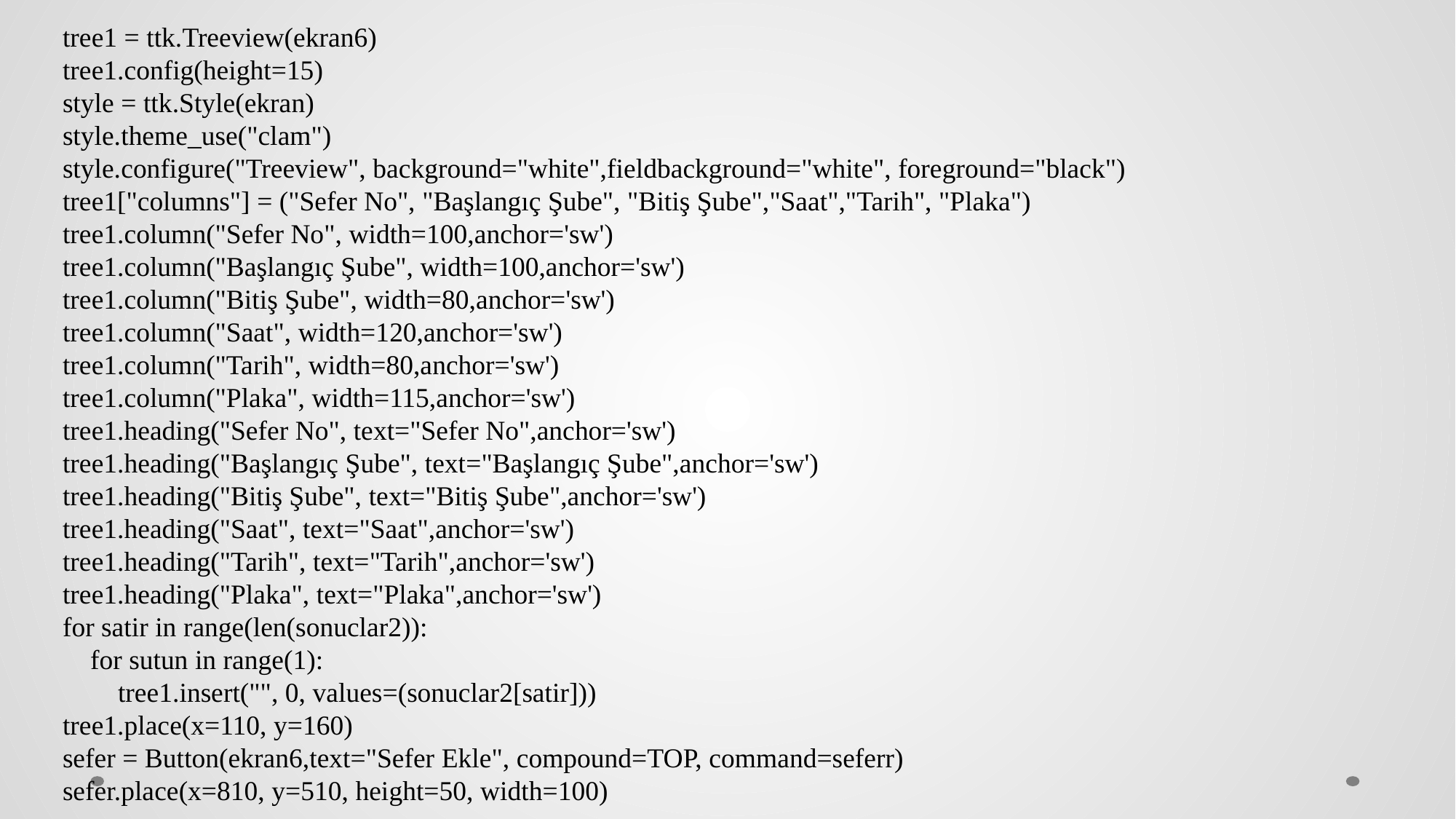

tree1 = ttk.Treeview(ekran6)
    tree1.config(height=15)
    style = ttk.Style(ekran)
    style.theme_use("clam")
    style.configure("Treeview", background="white",fieldbackground="white", foreground="black")
    tree1["columns"] = ("Sefer No", "Başlangıç Şube", "Bitiş Şube","Saat","Tarih", "Plaka")
    tree1.column("Sefer No", width=100,anchor='sw')
    tree1.column("Başlangıç Şube", width=100,anchor='sw')
    tree1.column("Bitiş Şube", width=80,anchor='sw')
    tree1.column("Saat", width=120,anchor='sw')
    tree1.column("Tarih", width=80,anchor='sw')
    tree1.column("Plaka", width=115,anchor='sw')
    tree1.heading("Sefer No", text="Sefer No",anchor='sw')
    tree1.heading("Başlangıç Şube", text="Başlangıç Şube",anchor='sw')
    tree1.heading("Bitiş Şube", text="Bitiş Şube",anchor='sw')
    tree1.heading("Saat", text="Saat",anchor='sw')
    tree1.heading("Tarih", text="Tarih",anchor='sw')
    tree1.heading("Plaka", text="Plaka",anchor='sw')
    for satir in range(len(sonuclar2)):
        for sutun in range(1):
            tree1.insert("", 0, values=(sonuclar2[satir]))
    tree1.place(x=110, y=160)
    sefer = Button(ekran6,text="Sefer Ekle", compound=TOP, command=seferr)
    sefer.place(x=810, y=510, height=50, width=100)